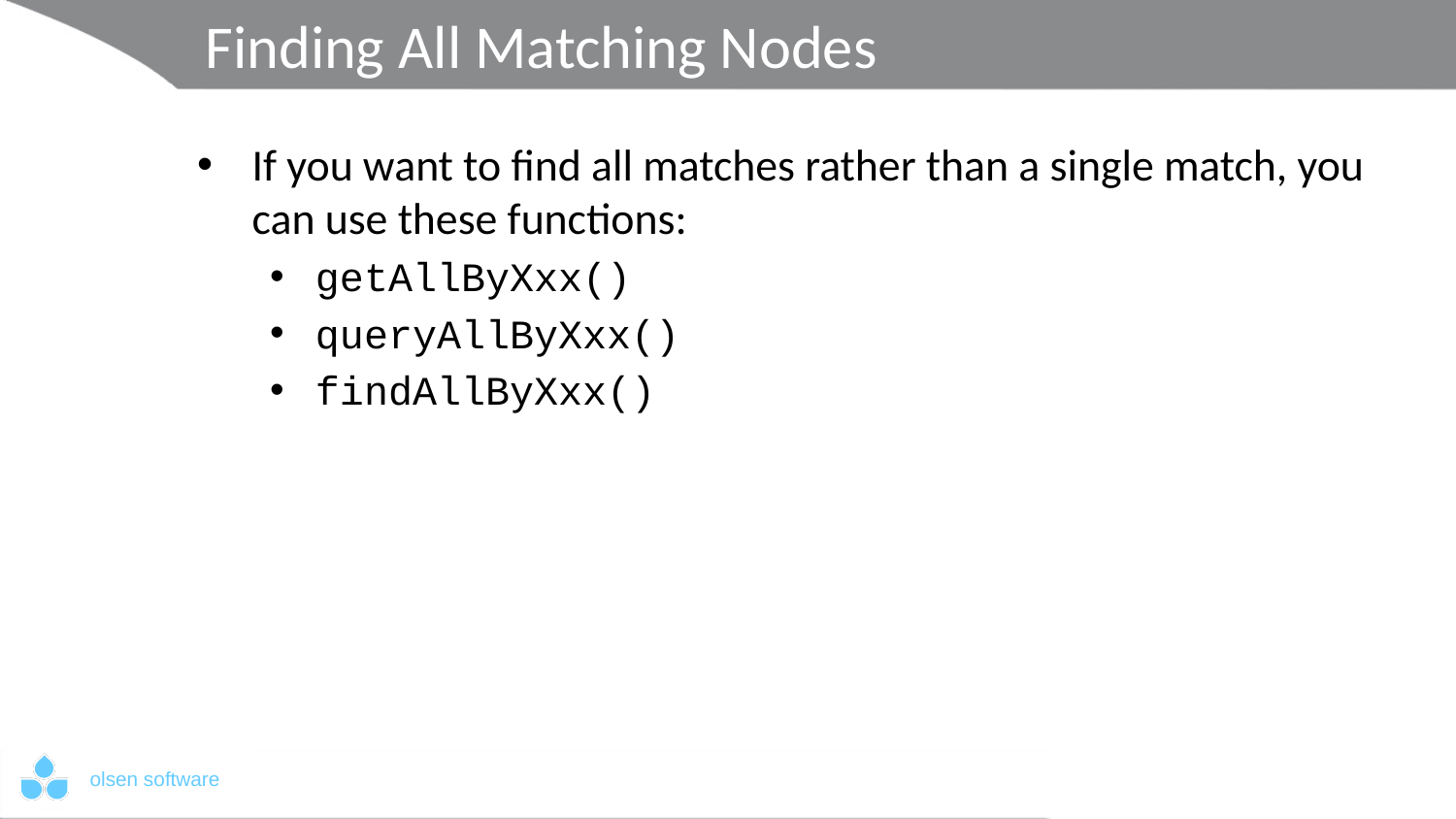

# Finding All Matching Nodes
If you want to find all matches rather than a single match, you can use these functions:
getAllByXxx()
queryAllByXxx()
findAllByXxx()